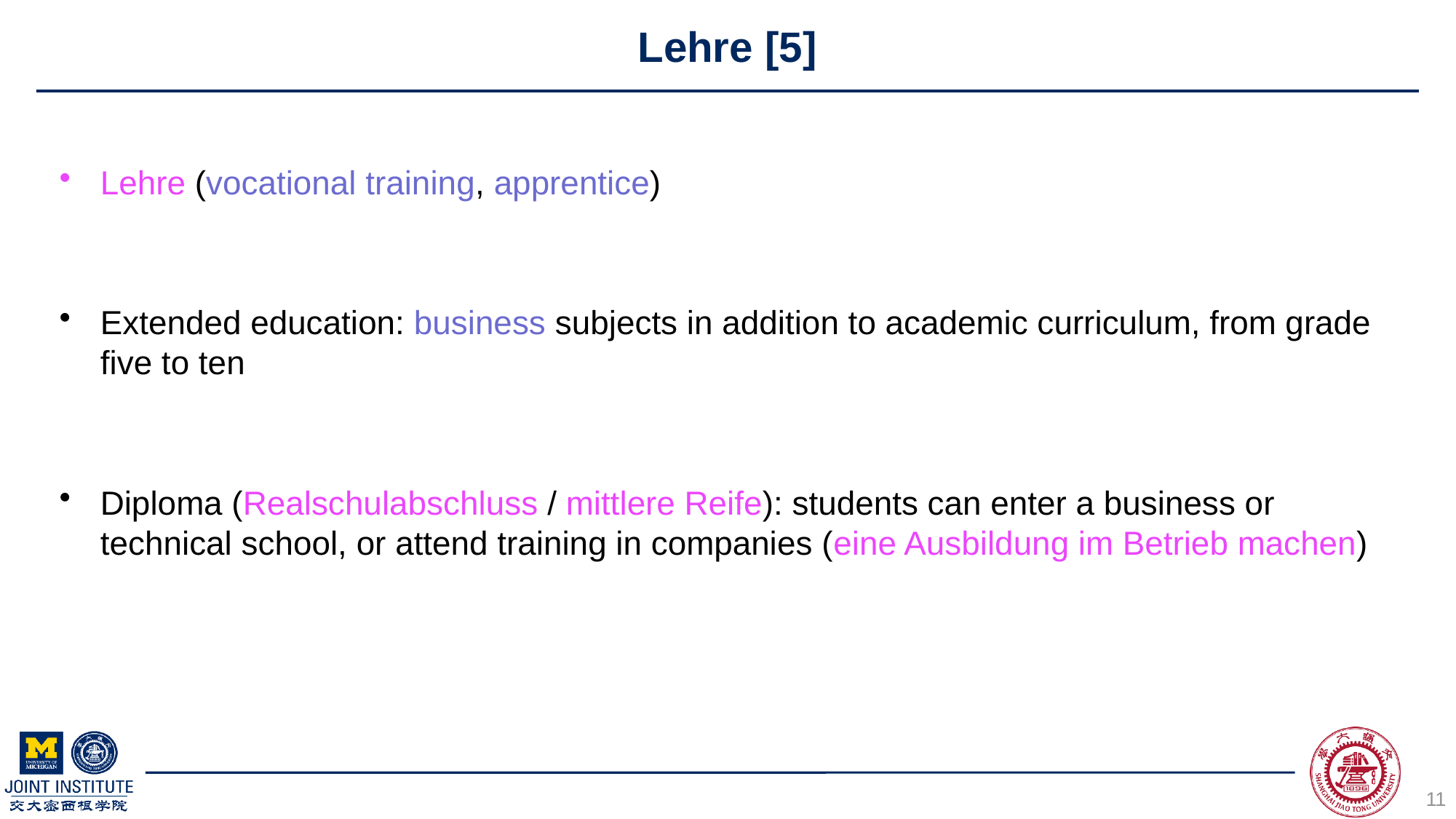

# Lehre [5]

Lehre (vocational training, apprentice)

Extended education: business subjects in addition to academic curriculum, from grade five to ten

Diploma (Realschulabschluss / mittlere Reife): students can enter a business or technical school, or attend training in companies (eine Ausbildung im Betrieb machen)

11